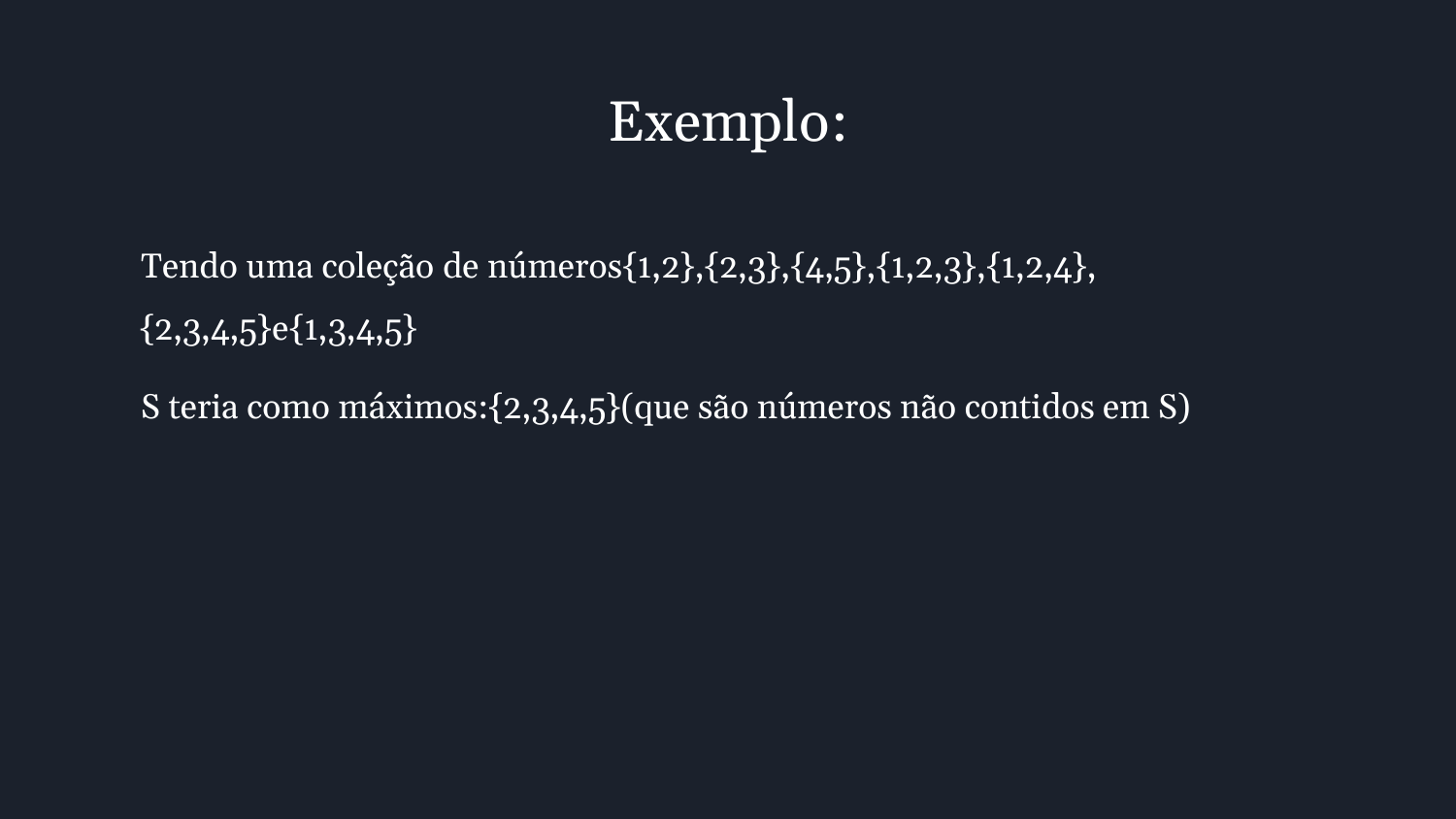

Exemplo:
Tendo uma coleção de números{1,2},{2,3},{4,5},{1,2,3},{1,2,4},{2,3,4,5}e{1,3,4,5}
S teria como máximos:{2,3,4,5}(que são números não contidos em S)